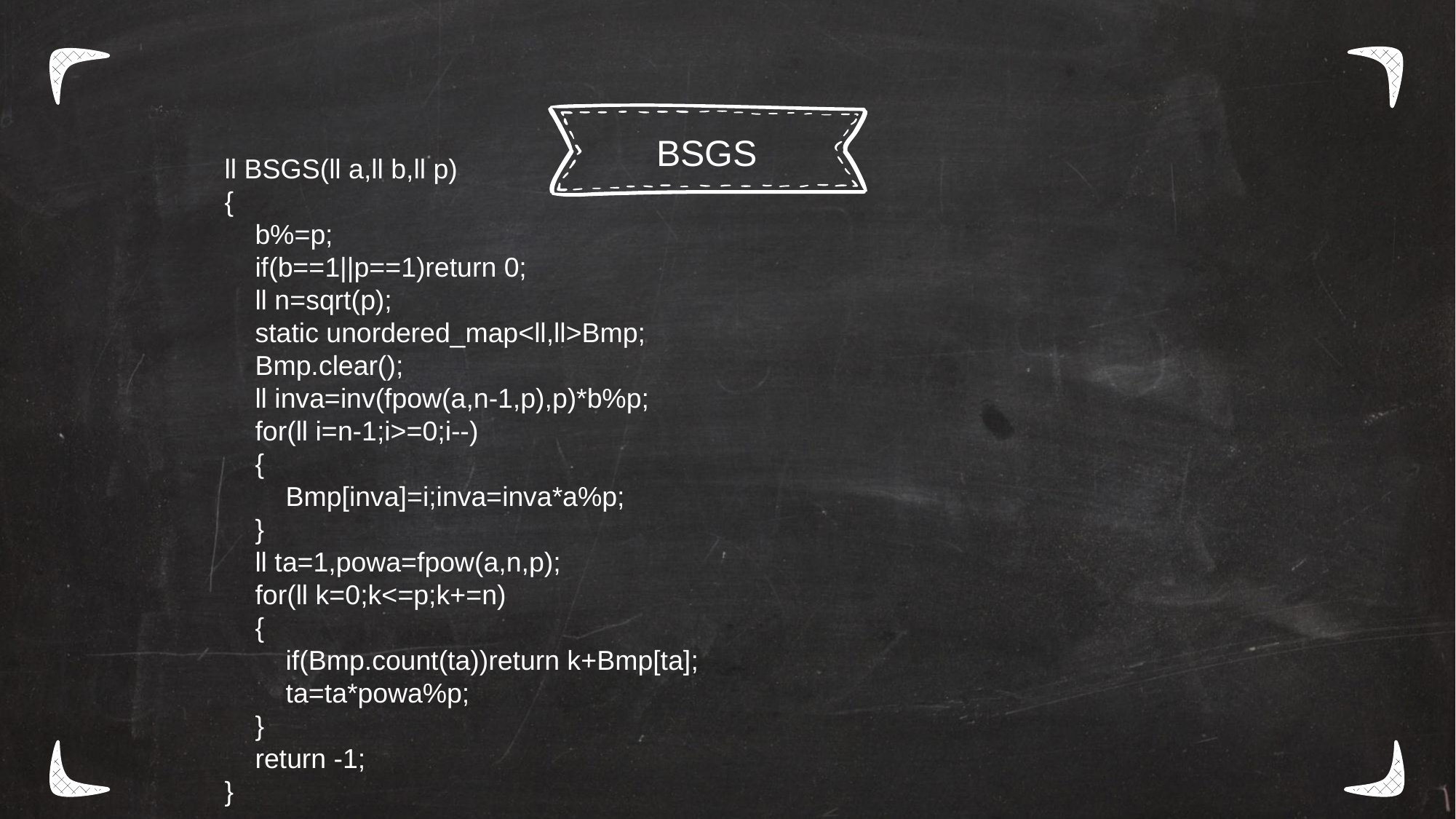

BSGS
ll BSGS(ll a,ll b,ll p)
{
    b%=p;
    if(b==1||p==1)return 0;
    ll n=sqrt(p);
    static unordered_map<ll,ll>Bmp;
    Bmp.clear();
    ll inva=inv(fpow(a,n-1,p),p)*b%p;
    for(ll i=n-1;i>=0;i--)
    {
        Bmp[inva]=i;inva=inva*a%p;
    }
    ll ta=1,powa=fpow(a,n,p);
    for(ll k=0;k<=p;k+=n)
    {
        if(Bmp.count(ta))return k+Bmp[ta];
        ta=ta*powa%p;
    }
    return -1;
}